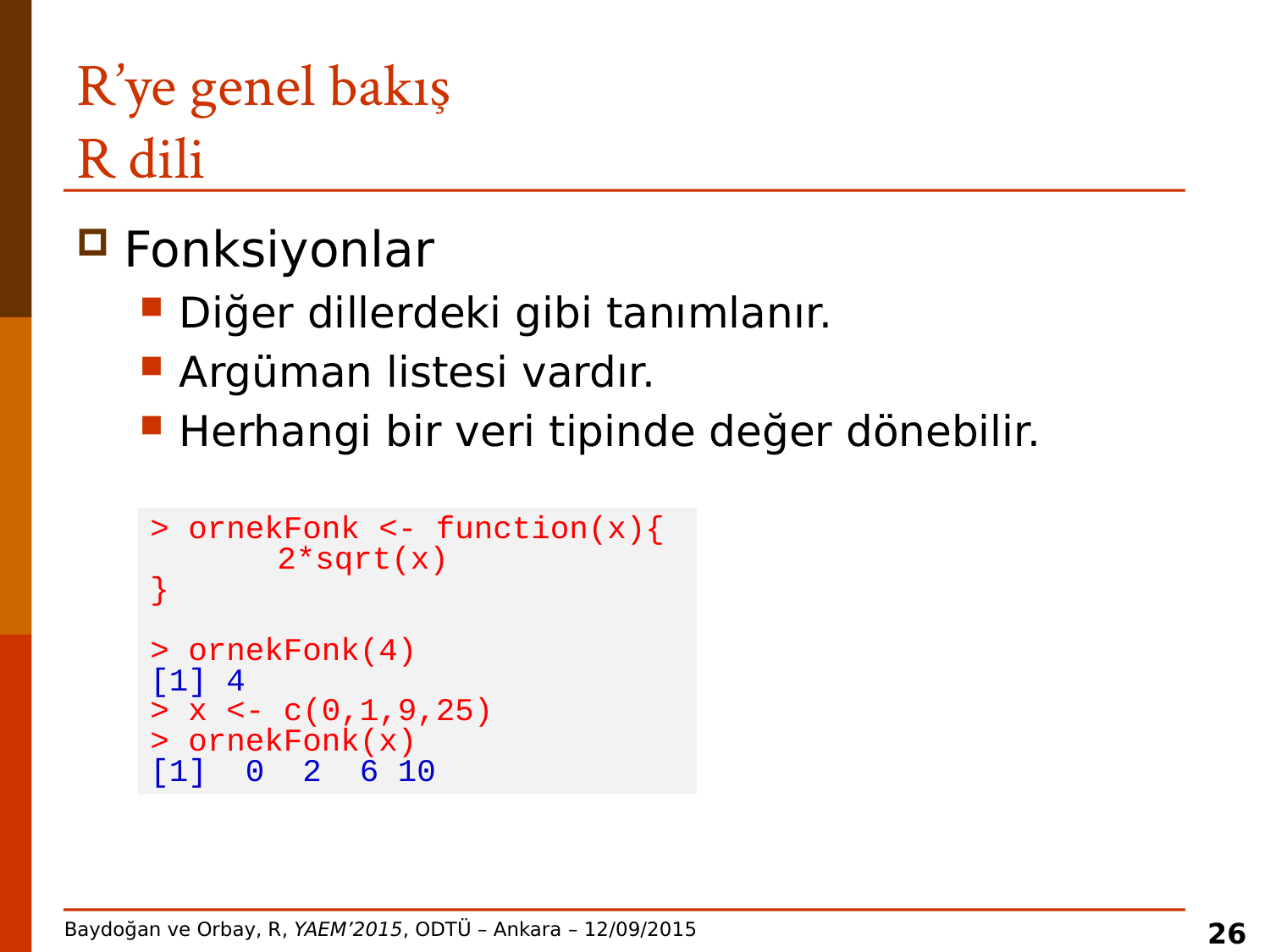

# R’ye genel bakış R dili
Fonksiyonlar
Diğer dillerdeki gibi tanımlanır.
Argüman listesi vardır.
Herhangi bir veri tipinde değer dönebilir.
> ornekFonk <- function(x){
	2*sqrt(x)
}

> ornekFonk(4)
[1] 4
> x <- c(0,1,9,25)
> ornekFonk(x)
[1]  0  2  6 10
26